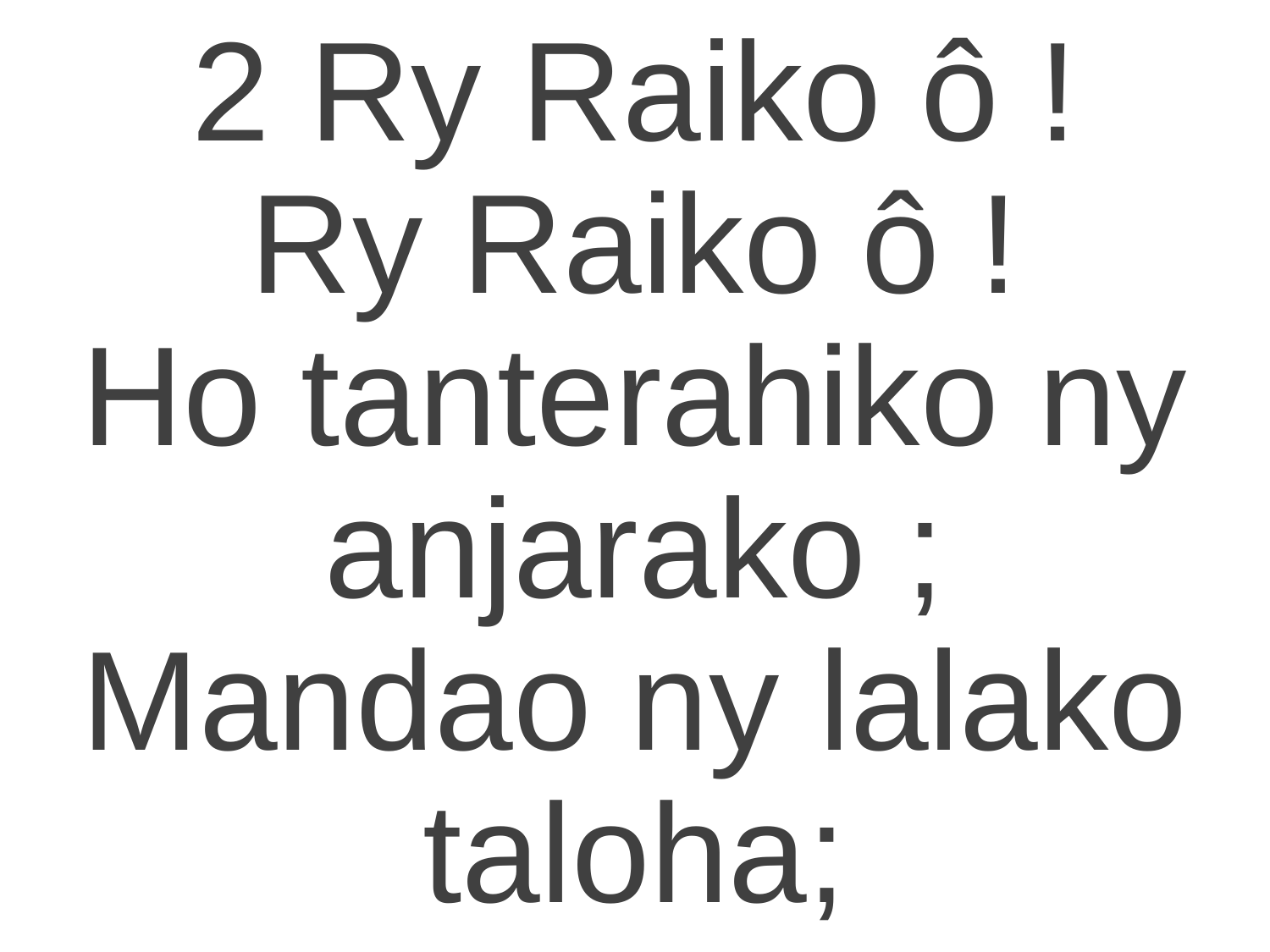

2 Ry Raiko ô !
Ry Raiko ô !
Ho tanterahiko ny anjarako ;
Mandao ny lalako taloha;